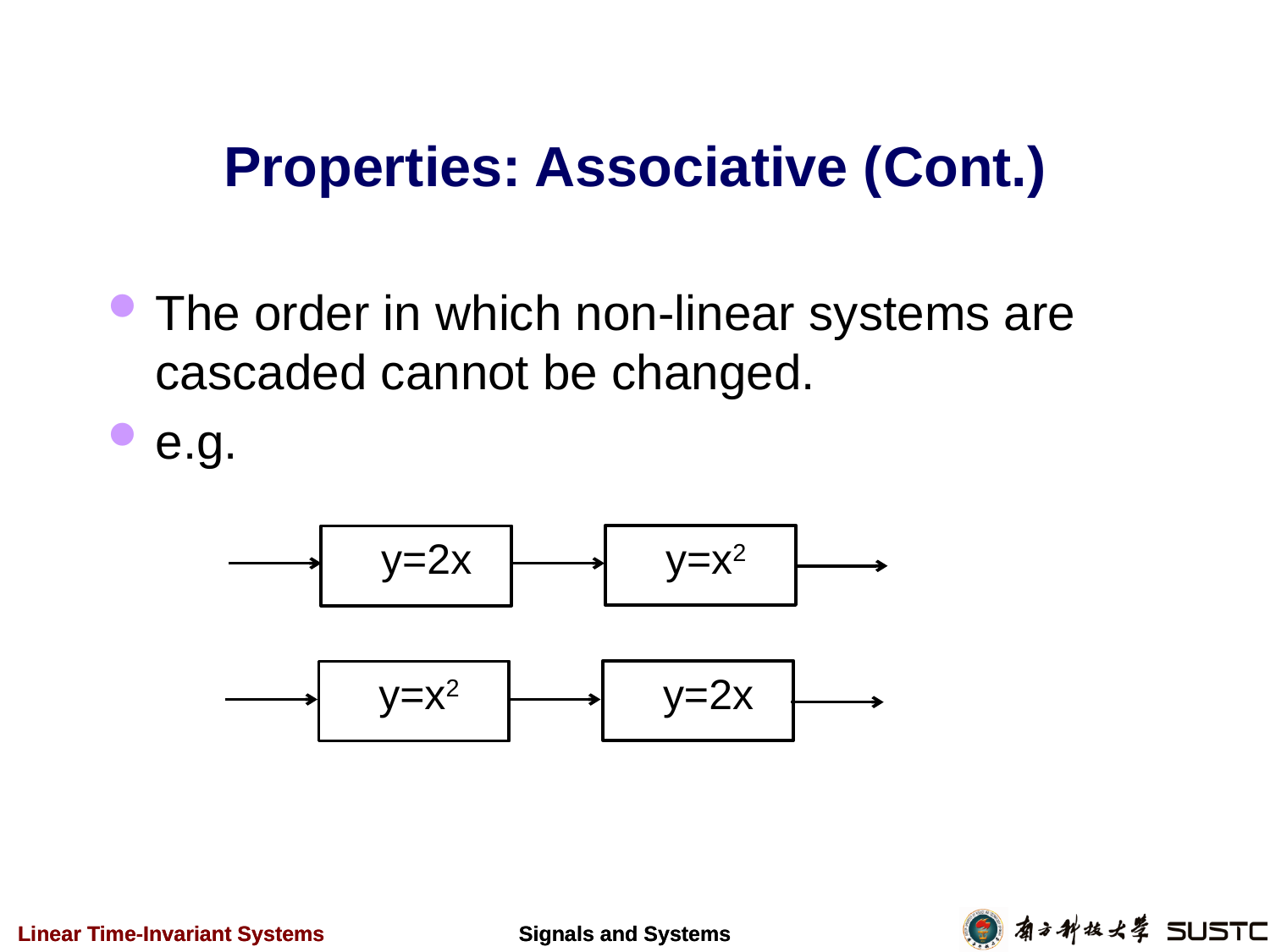

22
# Properties: Associative (Cont.)
The order in which non-linear systems are cascaded cannot be changed.
e.g.
    y=x2
    y=2x
    y=2x
    y=x2